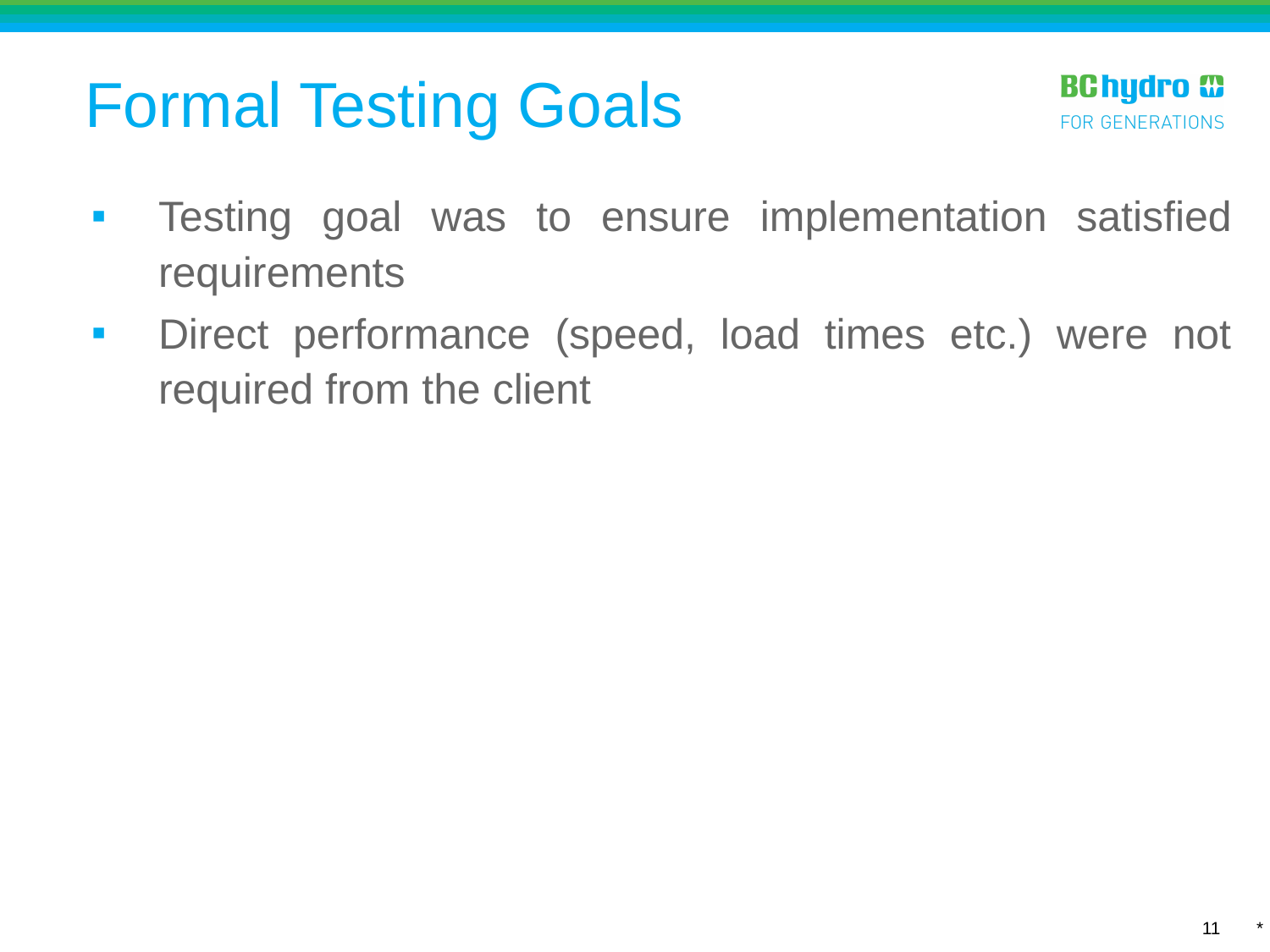

Formal Testing Goals
Testing goal was to ensure implementation satisfied requirements
Direct performance (speed, load times etc.) were not required from the client

*
11